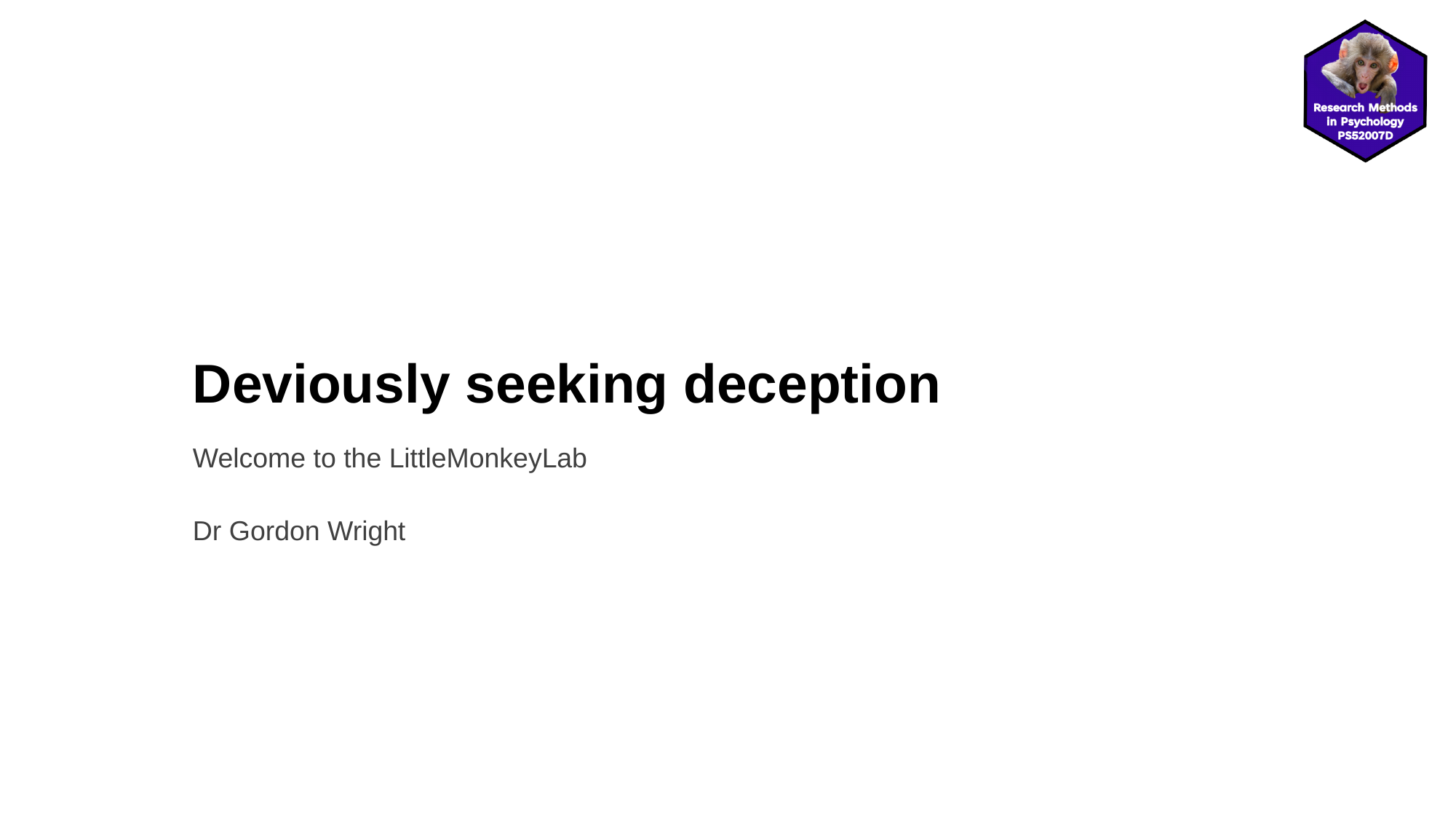

# Deviously seeking deception
Welcome to the LittleMonkeyLab
Dr Gordon Wright